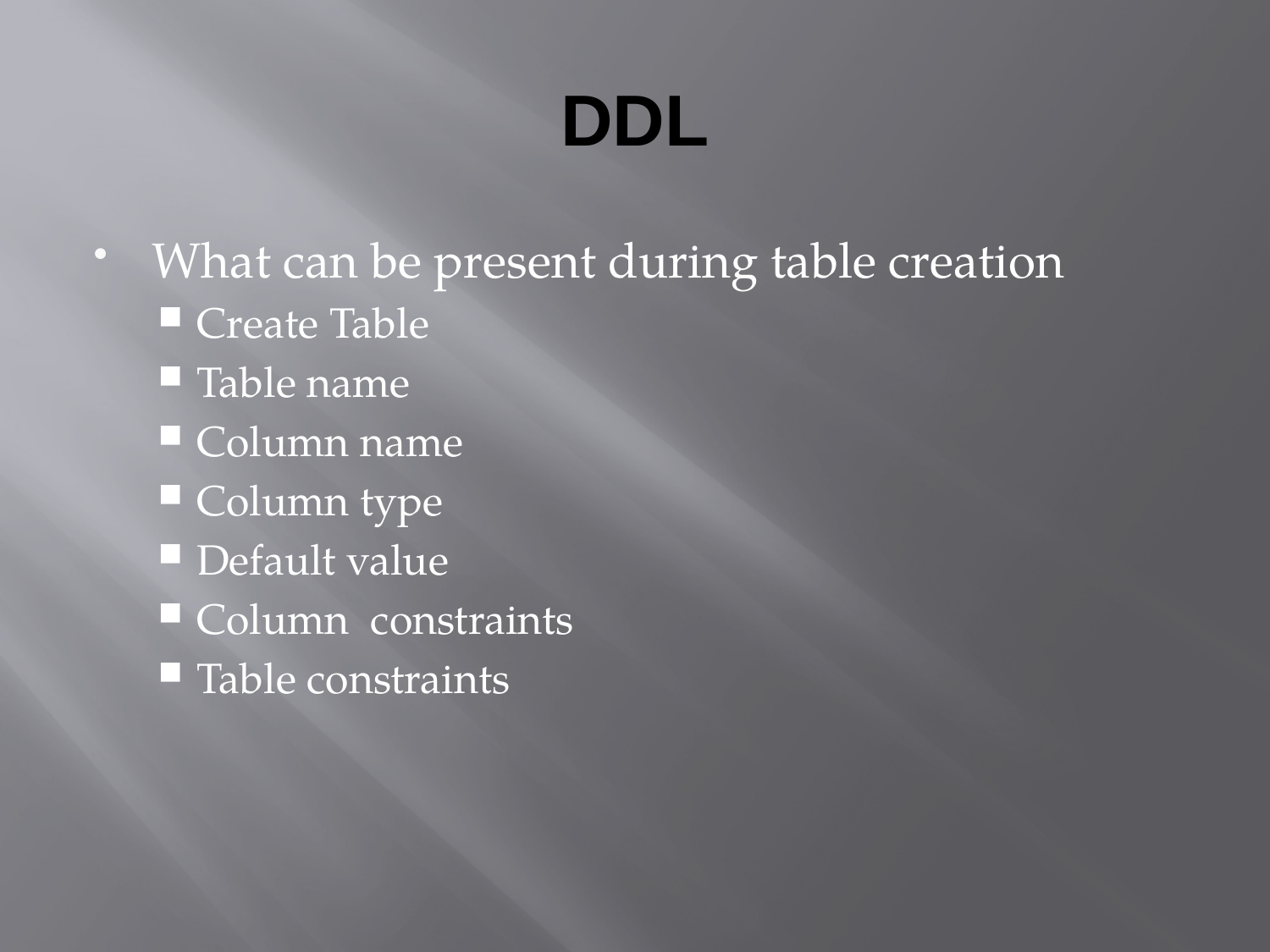

# DDL
What can be present during table creation
Create Table
Table name
Column name
Column type
Default value
Column  constraints
Table constraints